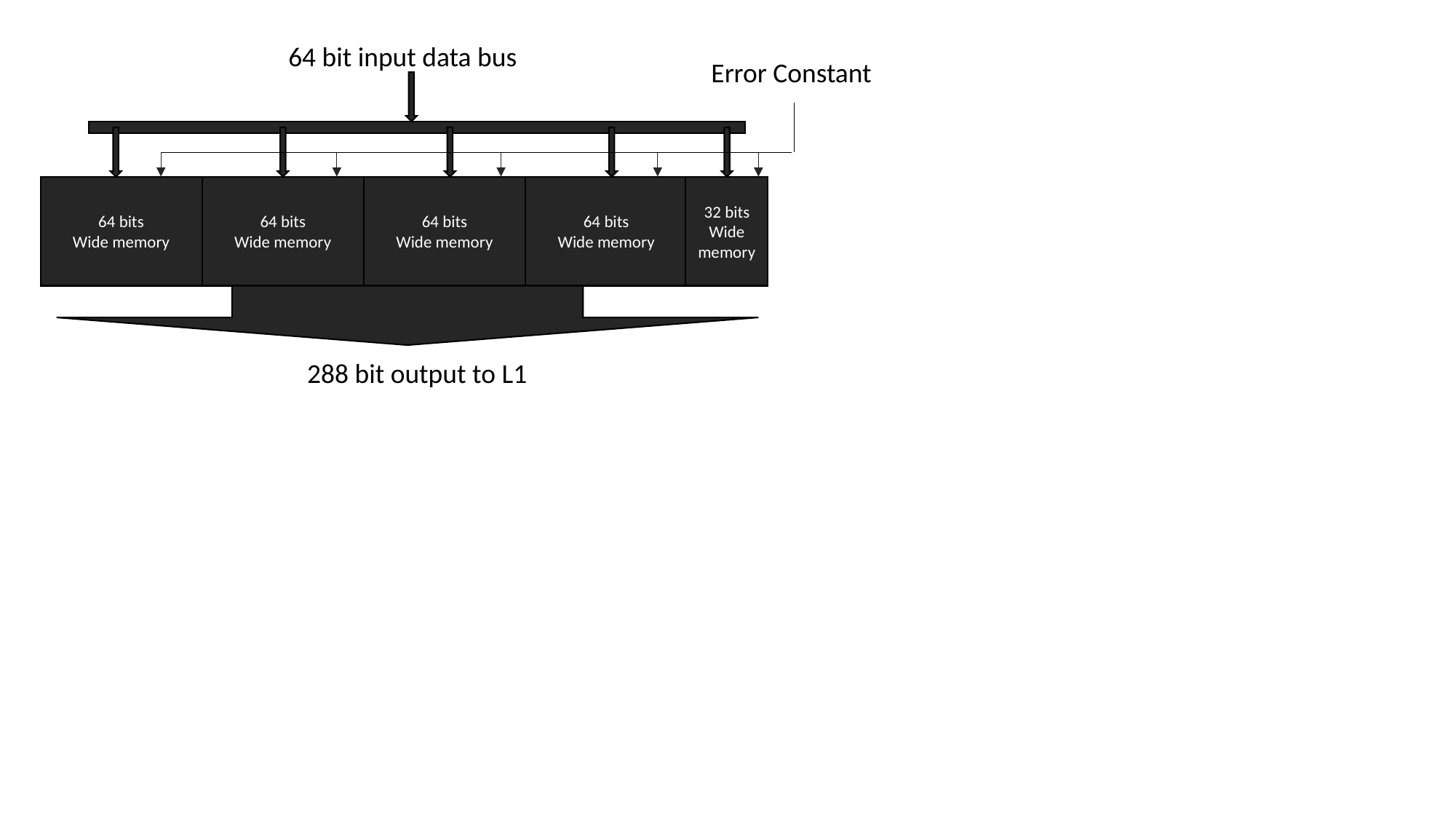

64 bit input data bus
Error Constant

32 bits
Wide memory
64 bits
Wide memory
64 bits
Wide memory
64 bits
Wide memory
64 bits
Wide memory

288 bit output to L1